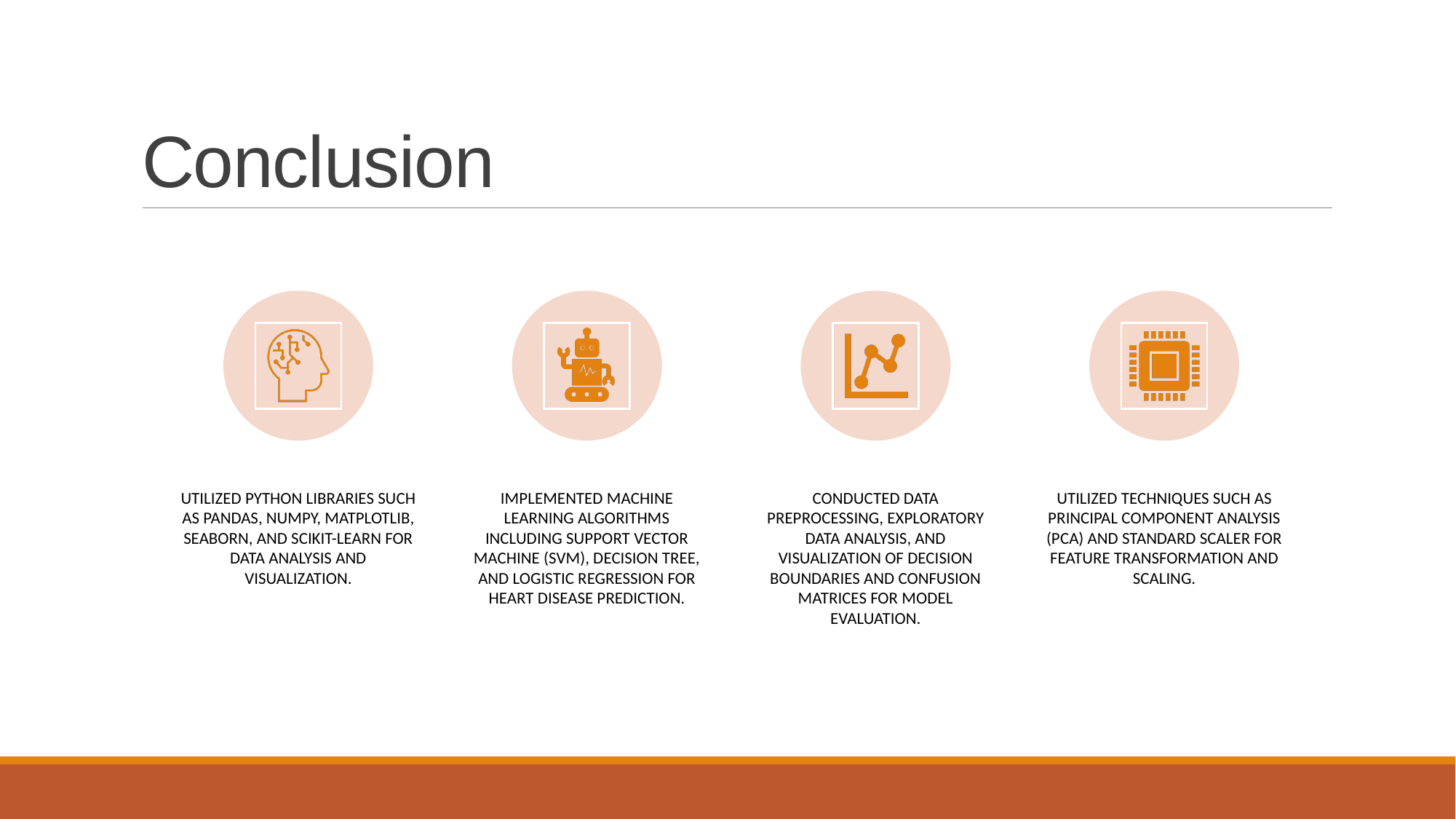

# Conclusion
Utilized Python libraries such as Pandas, NumPy, Matplotlib, Seaborn, and Scikit-learn for data analysis and visualization.
Implemented machine learning algorithms including Support Vector Machine (SVM), Decision Tree, and Logistic Regression for heart disease prediction.
Conducted data preprocessing, exploratory data analysis, and visualization of decision boundaries and confusion matrices for model evaluation.
Utilized techniques such as Principal Component Analysis (PCA) and Standard Scaler for feature transformation and scaling.